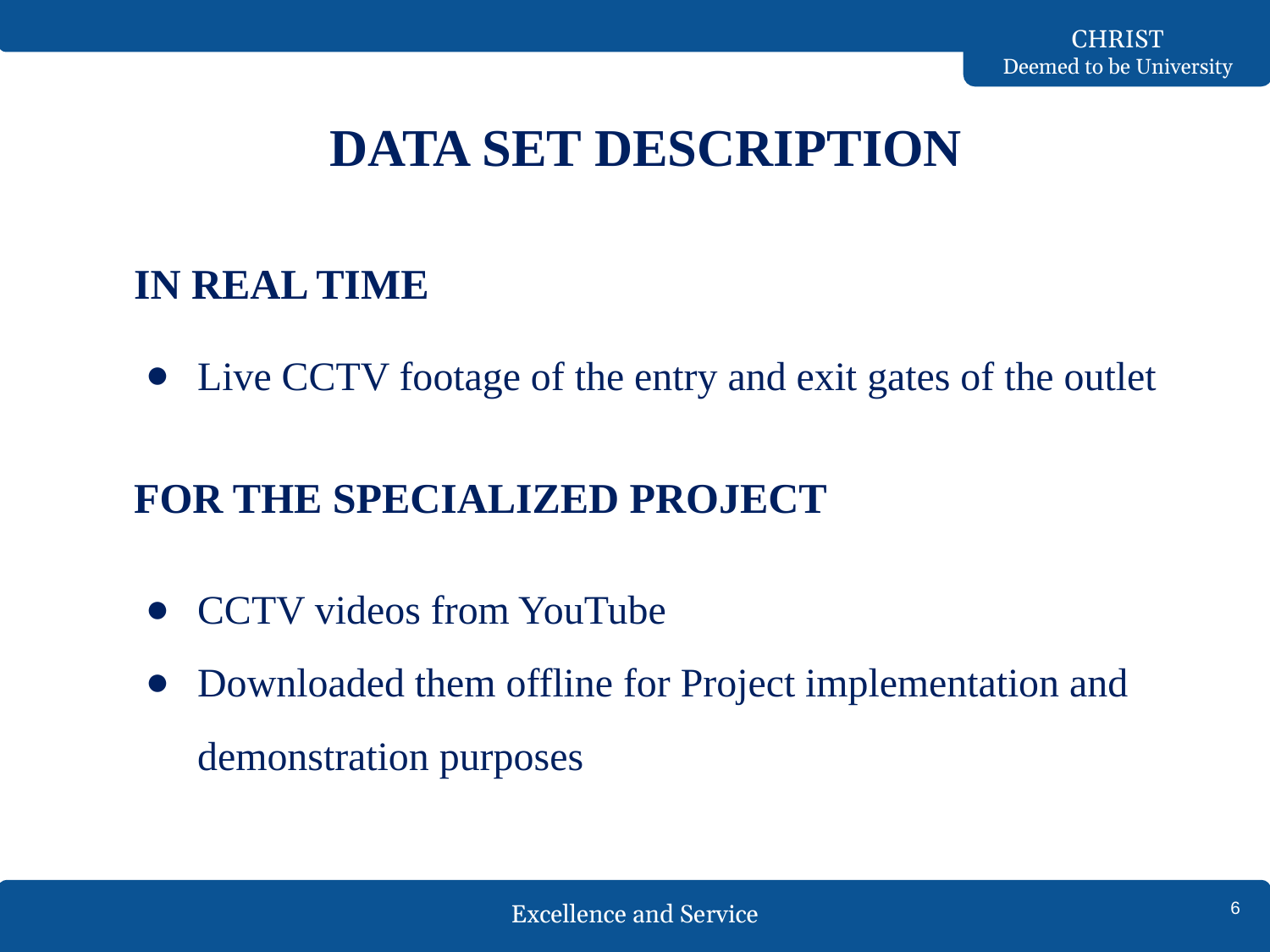

# DATA SET DESCRIPTION

IN REAL TIME

Live CCTV footage of the entry and exit gates of the outlet

FOR THE SPECIALIZED PROJECT

CCTV videos from YouTube
Downloaded them offline for Project implementation and demonstration purposes

6